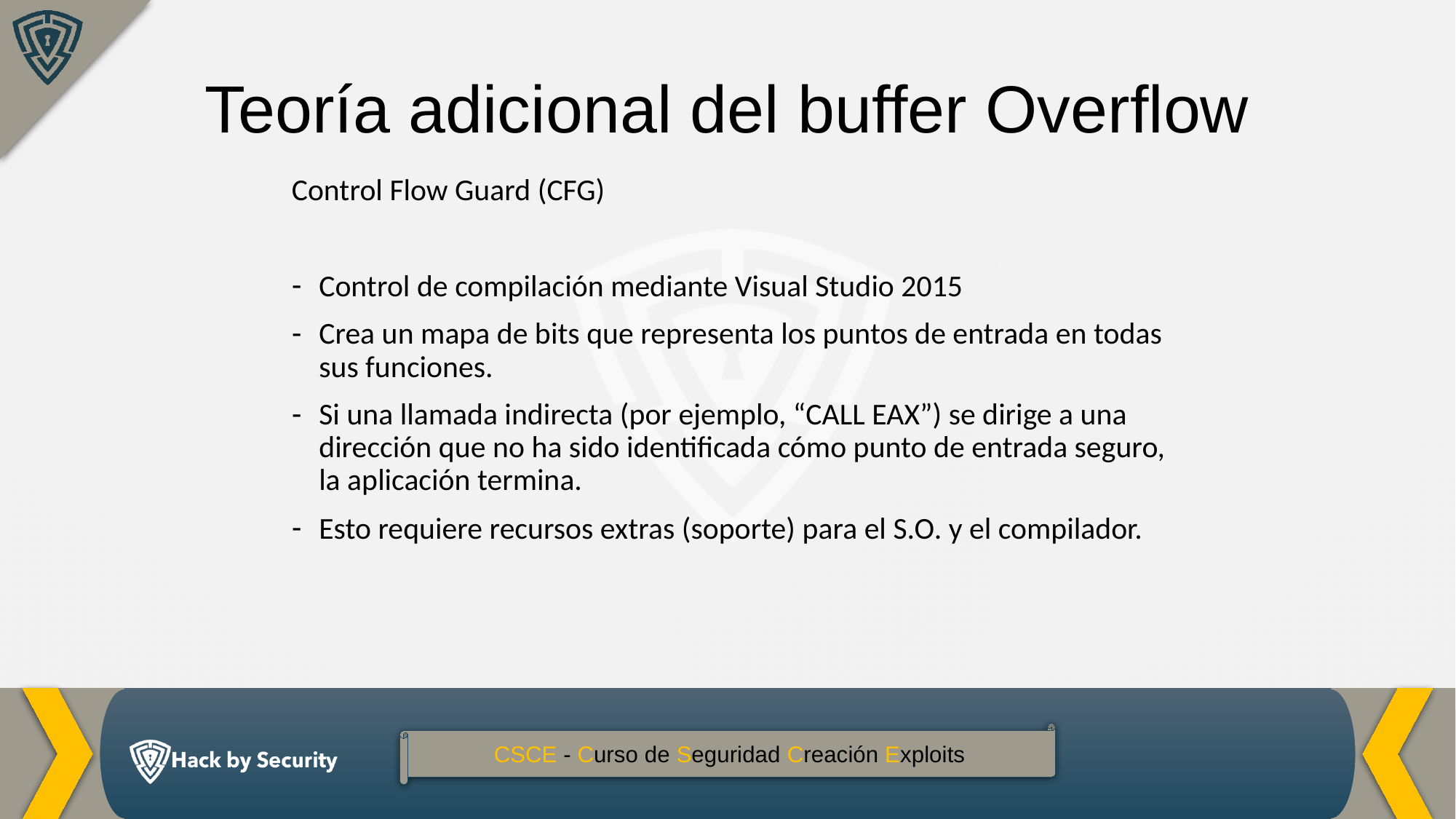

Teoría adicional del buffer Overflow
Control Flow Guard (CFG)

Control de compilación mediante Visual Studio 2015
Crea un mapa de bits que representa los puntos de entrada en todas sus funciones.
Si una llamada indirecta (por ejemplo, “CALL EAX”) se dirige a una dirección que no ha sido identificada cómo punto de entrada seguro, la aplicación termina.
Esto requiere recursos extras (soporte) para el S.O. y el compilador.